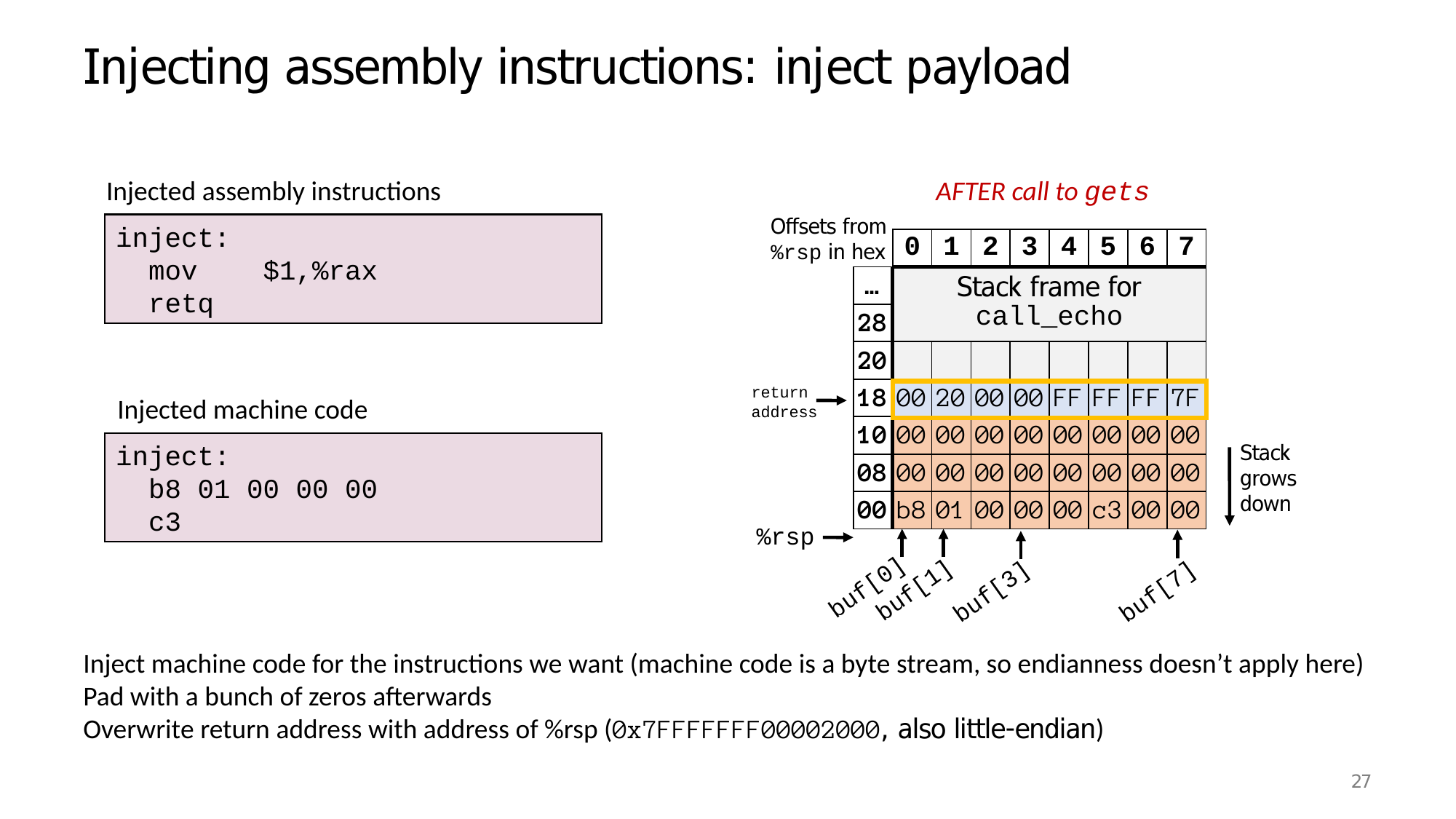

# Injecting assembly instructions: inject payload
Injected assembly instructions
AFTER call to gets
Offsets from %rsp in hex
inject:
  mov    $1,%rax
  retq
|  | 0 | 1 | 2 | 3 | 4 | 5 | 6 | 7 |
| --- | --- | --- | --- | --- | --- | --- | --- | --- |
| … | Stack frame for call\_echo |  |  |  |  |  |  |  |
| 28 |  |  |  |  |  |  |  |  |
| 20 |  |  |  |  |  |  |  |  |
| 18 | 00 | 20 | 00 | 00 | FF | FF | FF | 7F |
| 10 | 00 | 00 | 00 | 00 | 00 | 00 | 00 | 00 |
| 08 | 00 | 00 | 00 | 00 | 00 | 00 | 00 | 00 |
| 00 | b8 | 01 | 00 | 00 | 00 | c3 | 00 | 00 |
return
address

Injected machine code

inject:
  b8 01 00 00 00
  c3
Stack grows down

%rsp

buf[0]
buf[1]
buf[7]
buf[3]
Inject machine code for the instructions we want (machine code is a byte stream, so endianness doesn’t apply here)
Pad with a bunch of zeros afterwards
Overwrite return address with address of %rsp (0x7FFFFFFF00002000, also little-endian)
27